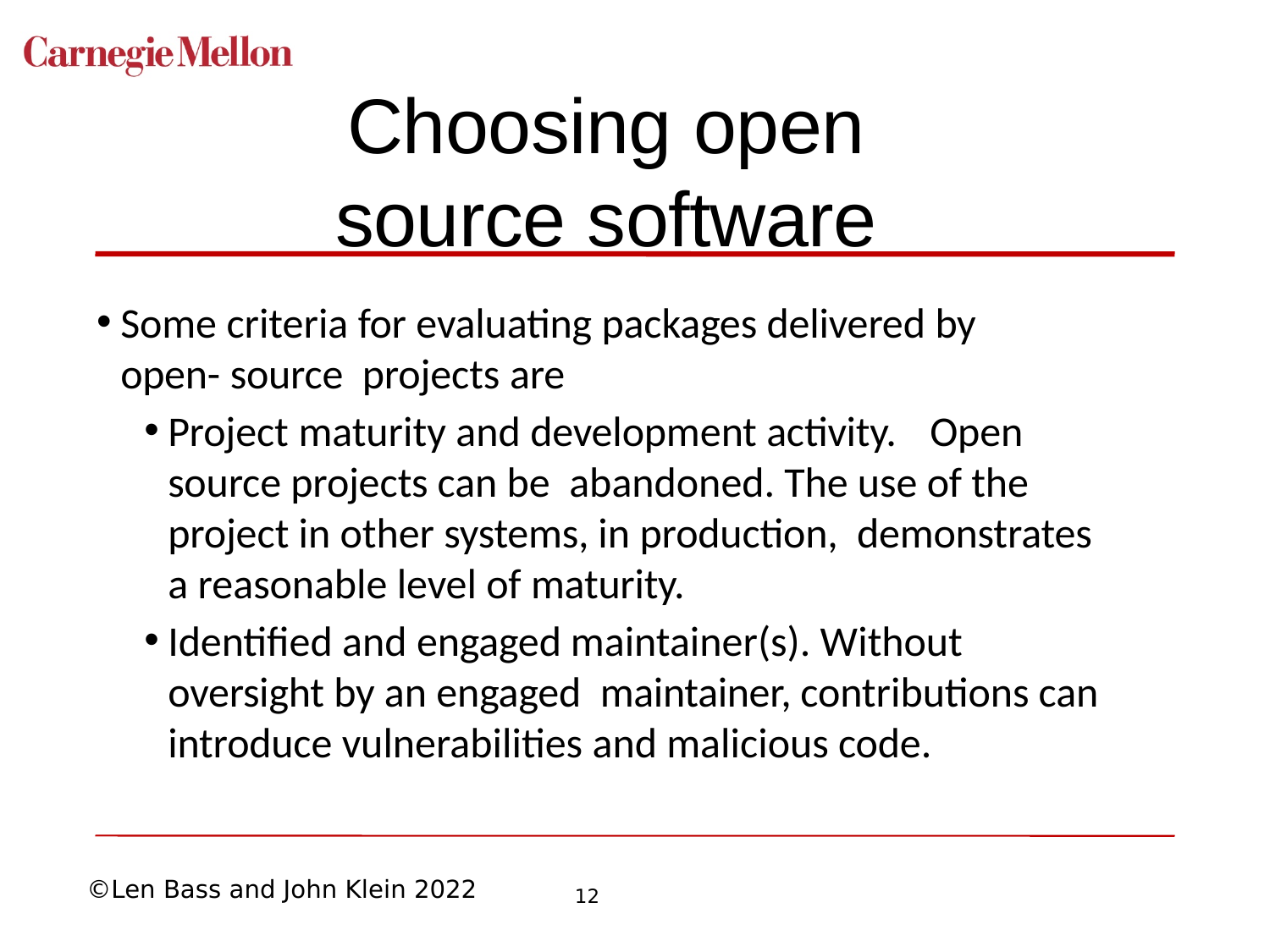

# Choosing open source software
Some criteria for evaluating packages delivered by open- source  projects are
Project maturity and development activity.	Open source projects can be  abandoned. The use of the project in other systems, in production,  demonstrates a reasonable level of maturity.
Identified and engaged maintainer(s). Without oversight by an engaged  maintainer, contributions can introduce vulnerabilities and malicious code.
12